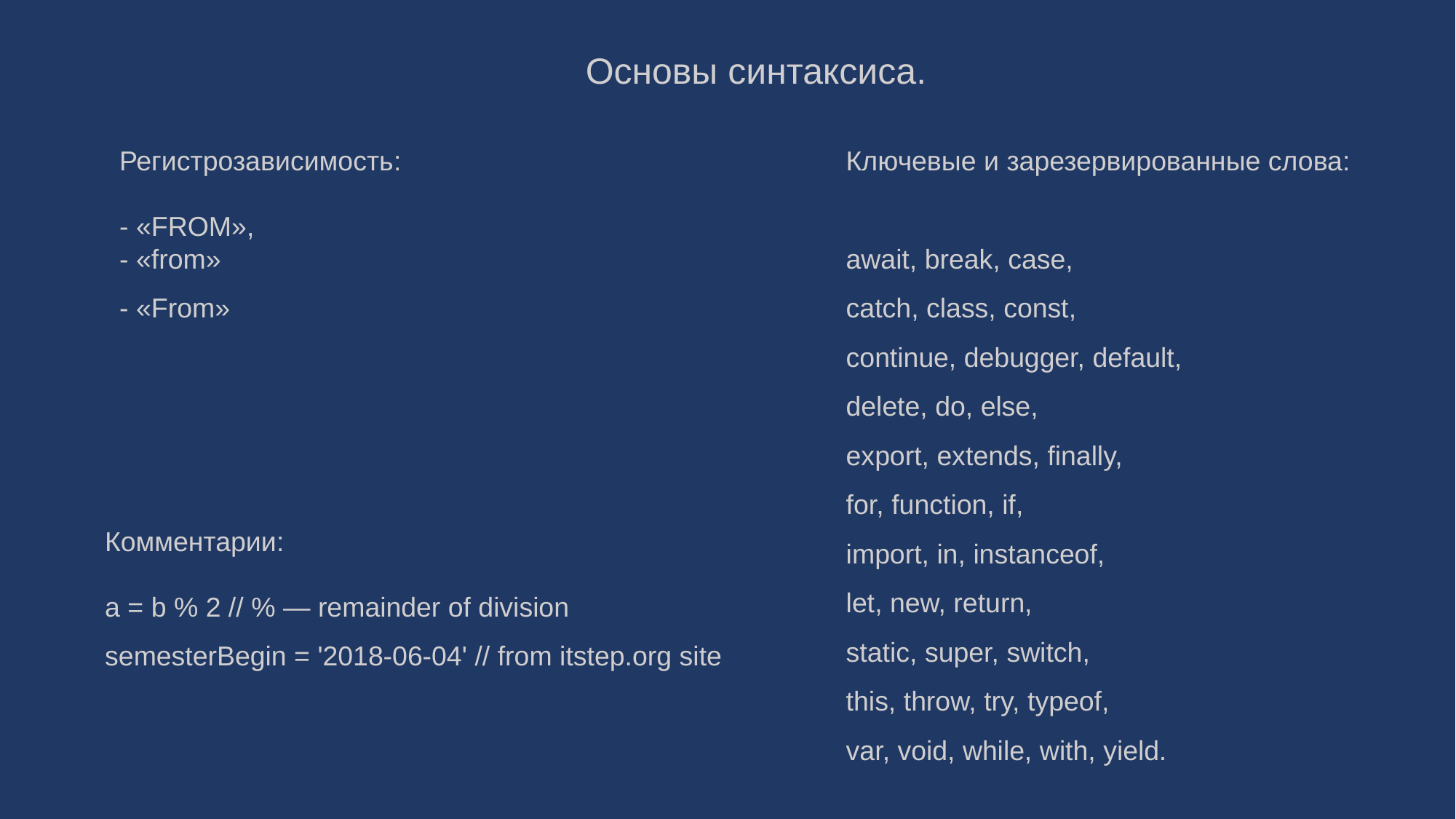

Основы синтаксиса.
Регистрозависимость:

- «FROM»,
- «from»
- «From»

Ключевые и зарезервированные слова:

await, break, case,
catch, class, const,
continue, debugger, default,
delete, do, else,
export, extends, finally,
for, function, if,
import, in, instanceof,
let, new, return,
static, super, switch,
this, throw, try, typeof,
var, void, while, with, yield.
Комментарии:

a = b % 2 // % — remainder of division
semesterBegin = '2018-06-04' // from itstep.org site